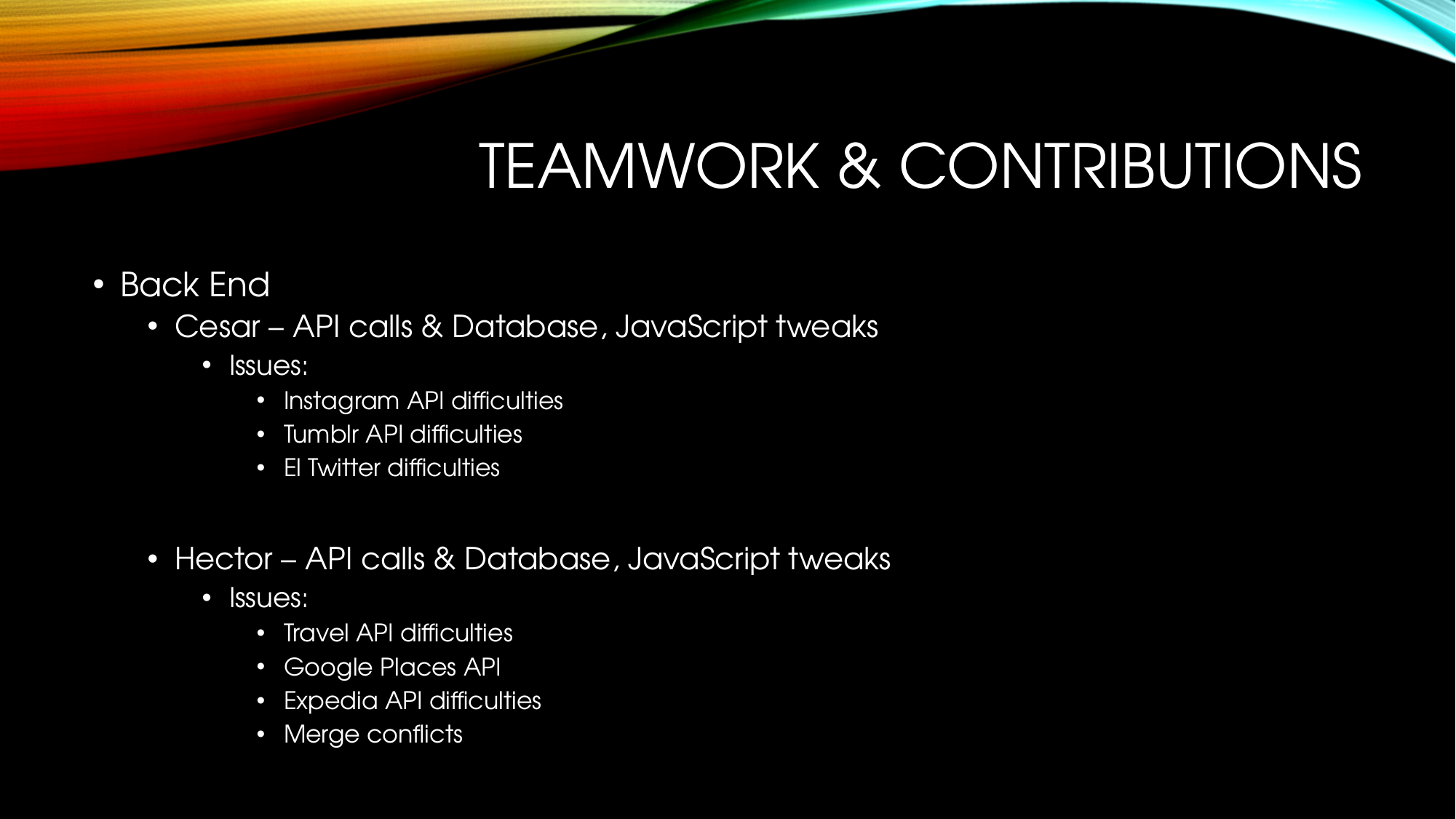

# Teamwork & Contributions
Back End
Cesar – API calls & Database, JavaScript tweaks
Issues:
Instagram API difficulties
Tumblr API difficulties
El Twitter difficulties

Hector – API calls & Database, JavaScript tweaks
Issues:
Travel API difficulties
Google Places API
Expedia API difficulties
Merge conflicts